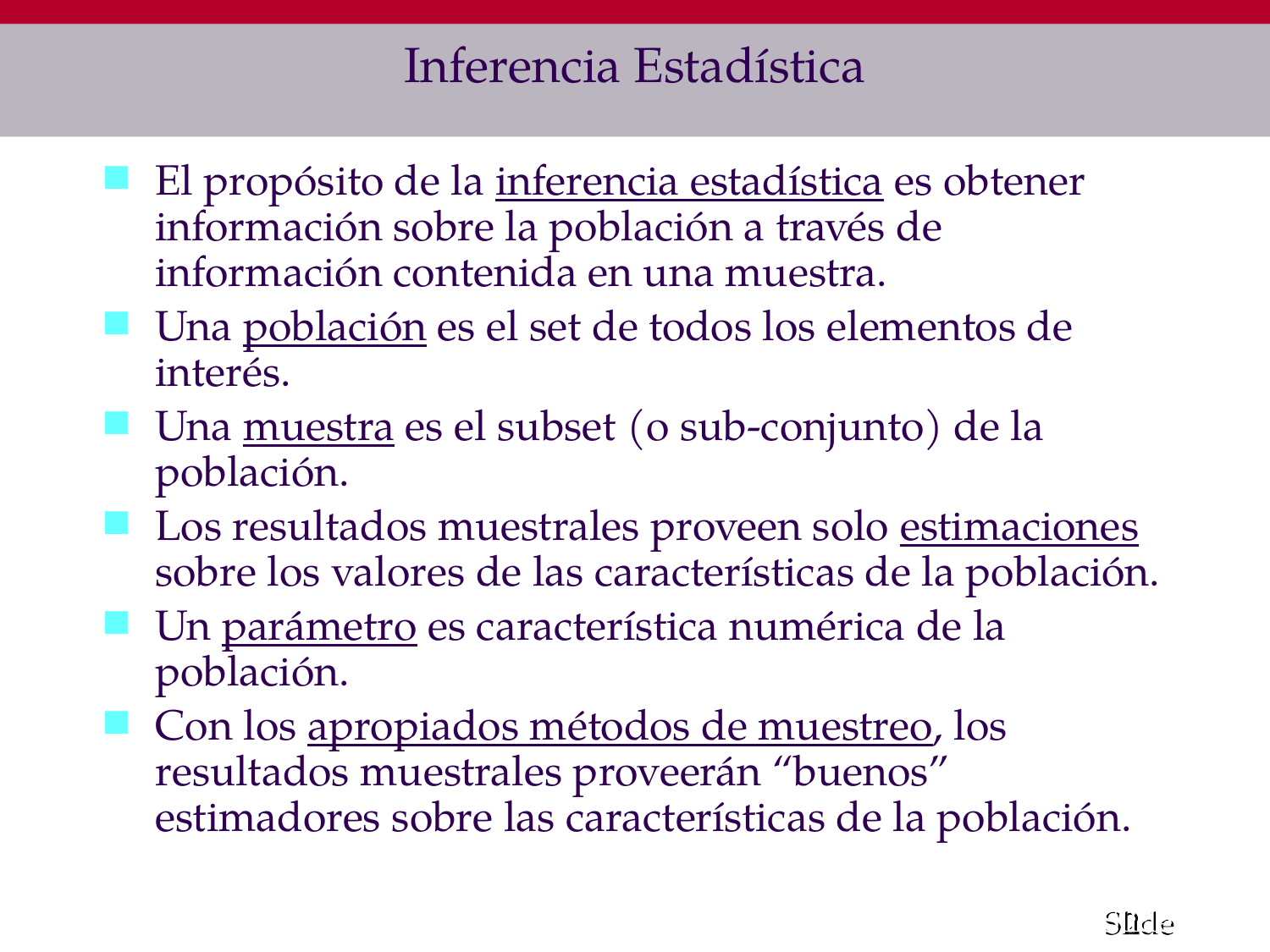

# Inferencia Estadística
El propósito de la inferencia estadística es obtener información sobre la población a través de información contenida en una muestra.
Una población es el set de todos los elementos de interés.
Una muestra es el subset (o sub-conjunto) de la población.
Los resultados muestrales proveen solo estimaciones sobre los valores de las características de la población.
Un parámetro es característica numérica de la población.
Con los apropiados métodos de muestreo, los resultados muestrales proveerán “buenos” estimadores sobre las características de la población.